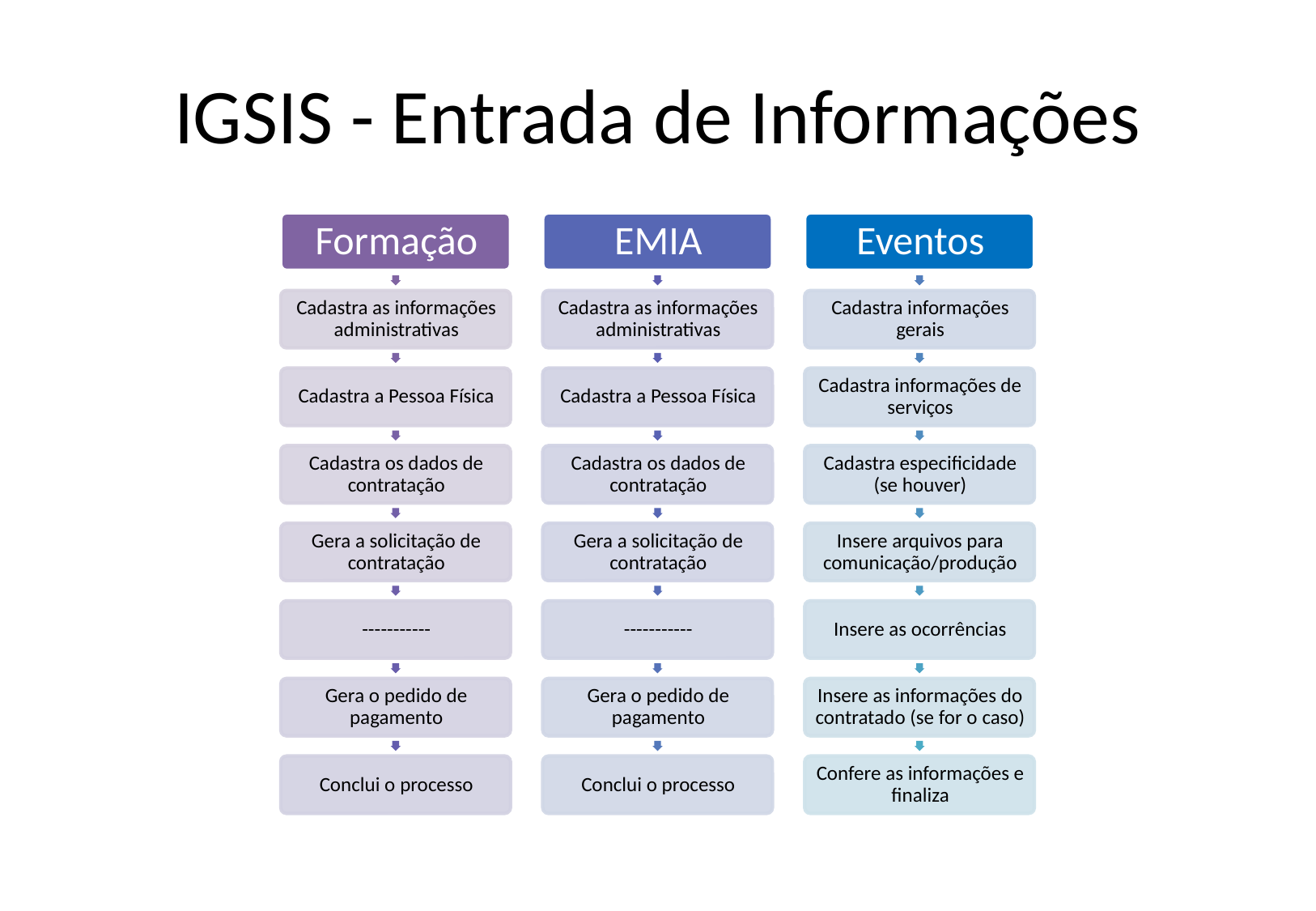

# IGSIS - Entrada de Informações
Formação
Cadastra as informações administrativas
Cadastra a Pessoa Física
Cadastra os dados de contratação
Gera a solicitação de contratação
-----------
Gera o pedido de pagamento
Conclui o processo
EMIA
Cadastra as informações administrativas
Cadastra a Pessoa Física
Cadastra os dados de contratação
Gera a solicitação de contratação
-----------
Gera o pedido de pagamento
Conclui o processo
Eventos
Cadastra informações gerais
Cadastra informações de serviços
Cadastra especificidade (se houver)
Insere arquivos para comunicação/produção
Insere as ocorrências
Insere as informações do contratado (se for o caso)
Confere as informações e finaliza